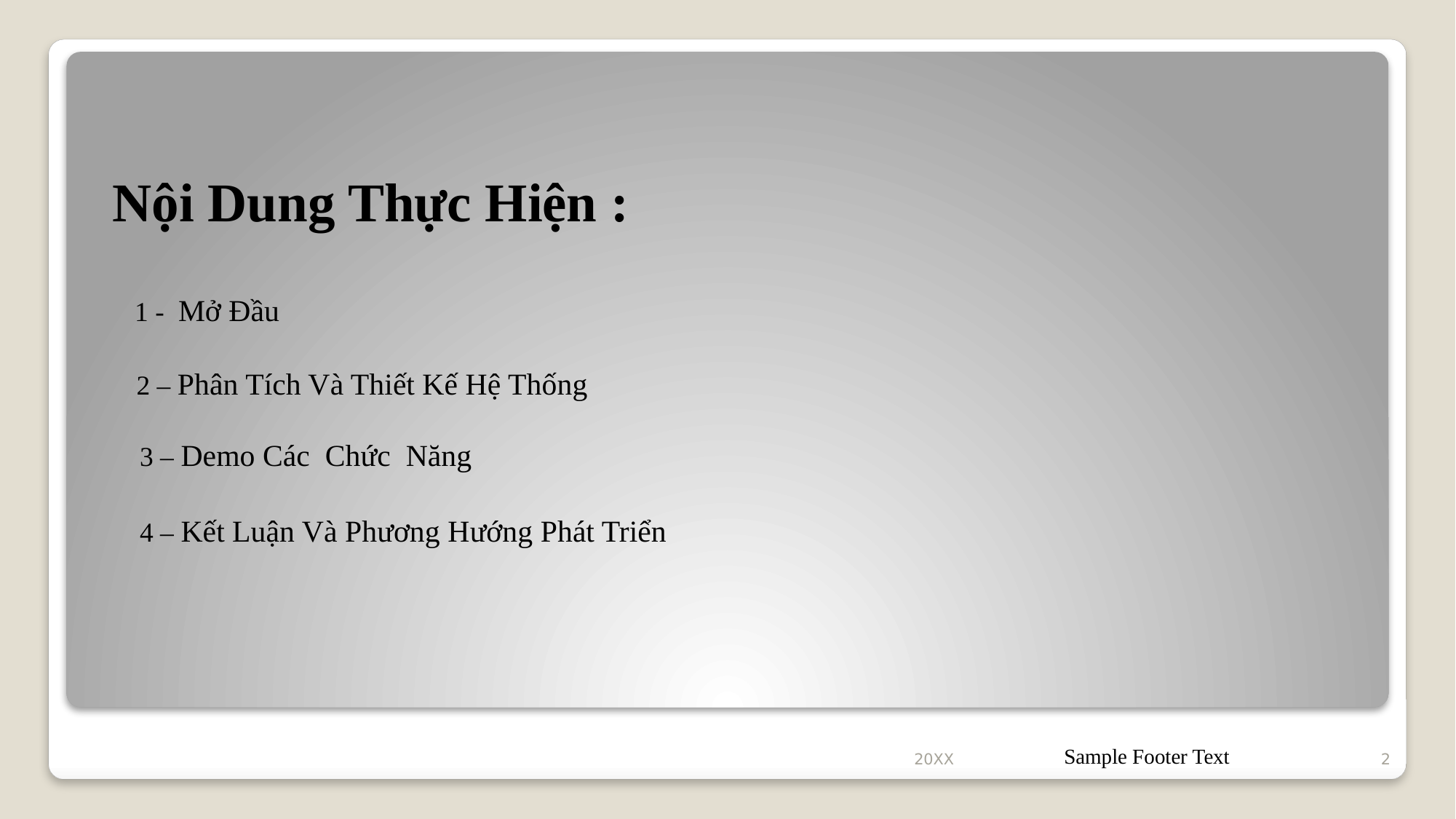

# Nội Dung Thực Hiện :
1 -  Mở Đầu
2 – Phân Tích Và Thiết Kế Hệ Thống
3 – Demo Các  Chức  Năng
4 – Kết Luận Và Phương Hướng Phát Triển
20XX
Sample Footer Text
2